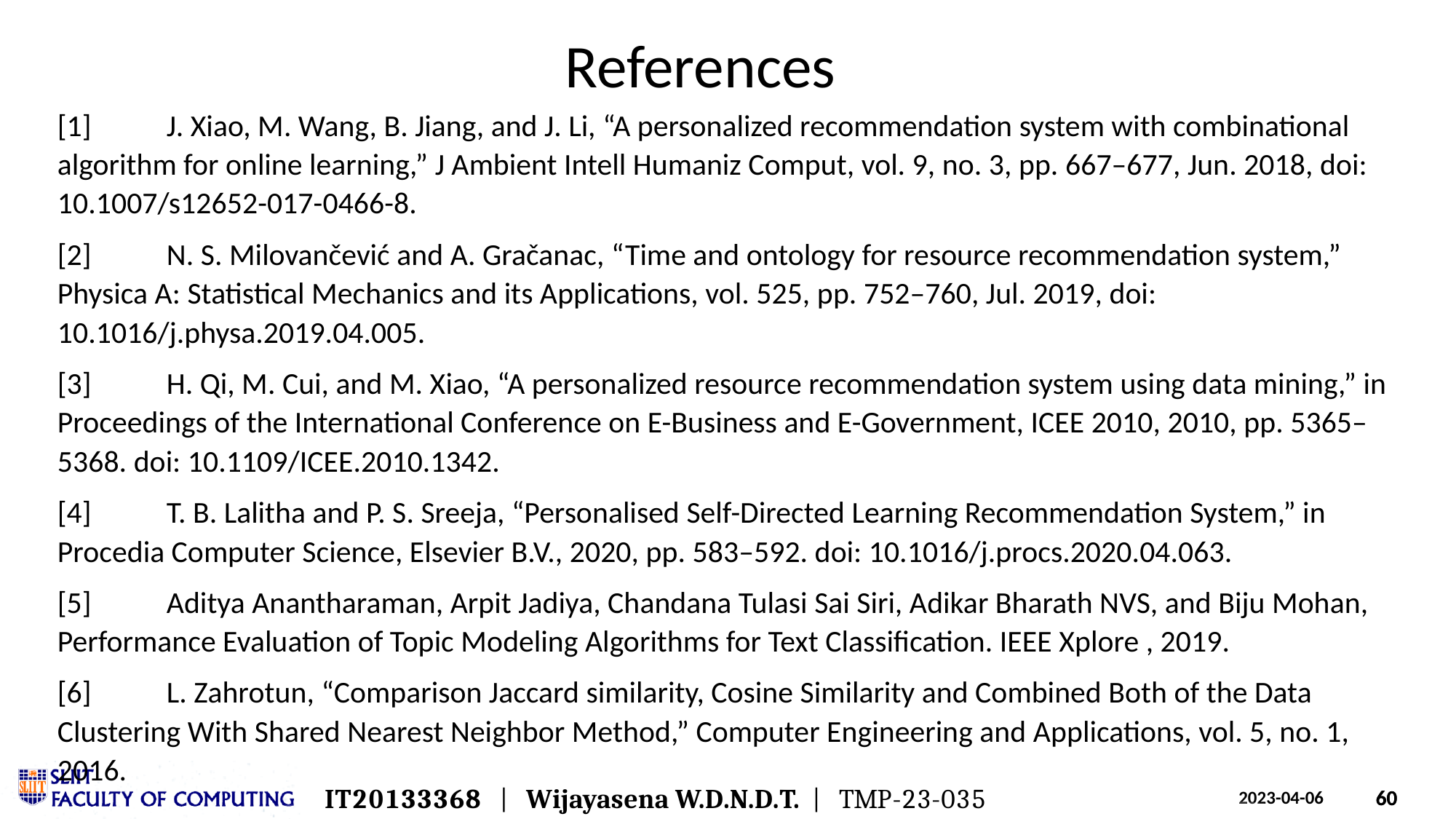

References
[1]	J. Xiao, M. Wang, B. Jiang, and J. Li, “A personalized recommendation system with combinational algorithm for online learning,” J Ambient Intell Humaniz Comput, vol. 9, no. 3, pp. 667–677, Jun. 2018, doi: 10.1007/s12652-017-0466-8.
[2]	N. S. Milovančević and A. Gračanac, “Time and ontology for resource recommendation system,” Physica A: Statistical Mechanics and its Applications, vol. 525, pp. 752–760, Jul. 2019, doi: 10.1016/j.physa.2019.04.005.
[3]	H. Qi, M. Cui, and M. Xiao, “A personalized resource recommendation system using data mining,” in Proceedings of the International Conference on E-Business and E-Government, ICEE 2010, 2010, pp. 5365–5368. doi: 10.1109/ICEE.2010.1342.
[4]	T. B. Lalitha and P. S. Sreeja, “Personalised Self-Directed Learning Recommendation System,” in Procedia Computer Science, Elsevier B.V., 2020, pp. 583–592. doi: 10.1016/j.procs.2020.04.063.
[5]	Aditya Anantharaman, Arpit Jadiya, Chandana Tulasi Sai Siri, Adikar Bharath NVS, and Biju Mohan, Performance Evaluation of Topic Modeling Algorithms for Text Classification. IEEE Xplore , 2019.
[6]	L. Zahrotun, “Comparison Jaccard similarity, Cosine Similarity and Combined Both of the Data Clustering With Shared Nearest Neighbor Method,” Computer Engineering and Applications, vol. 5, no. 1, 2016.
IT20133368   |   Wijayasena W.D.N.D.T.  |   TMP-23-035